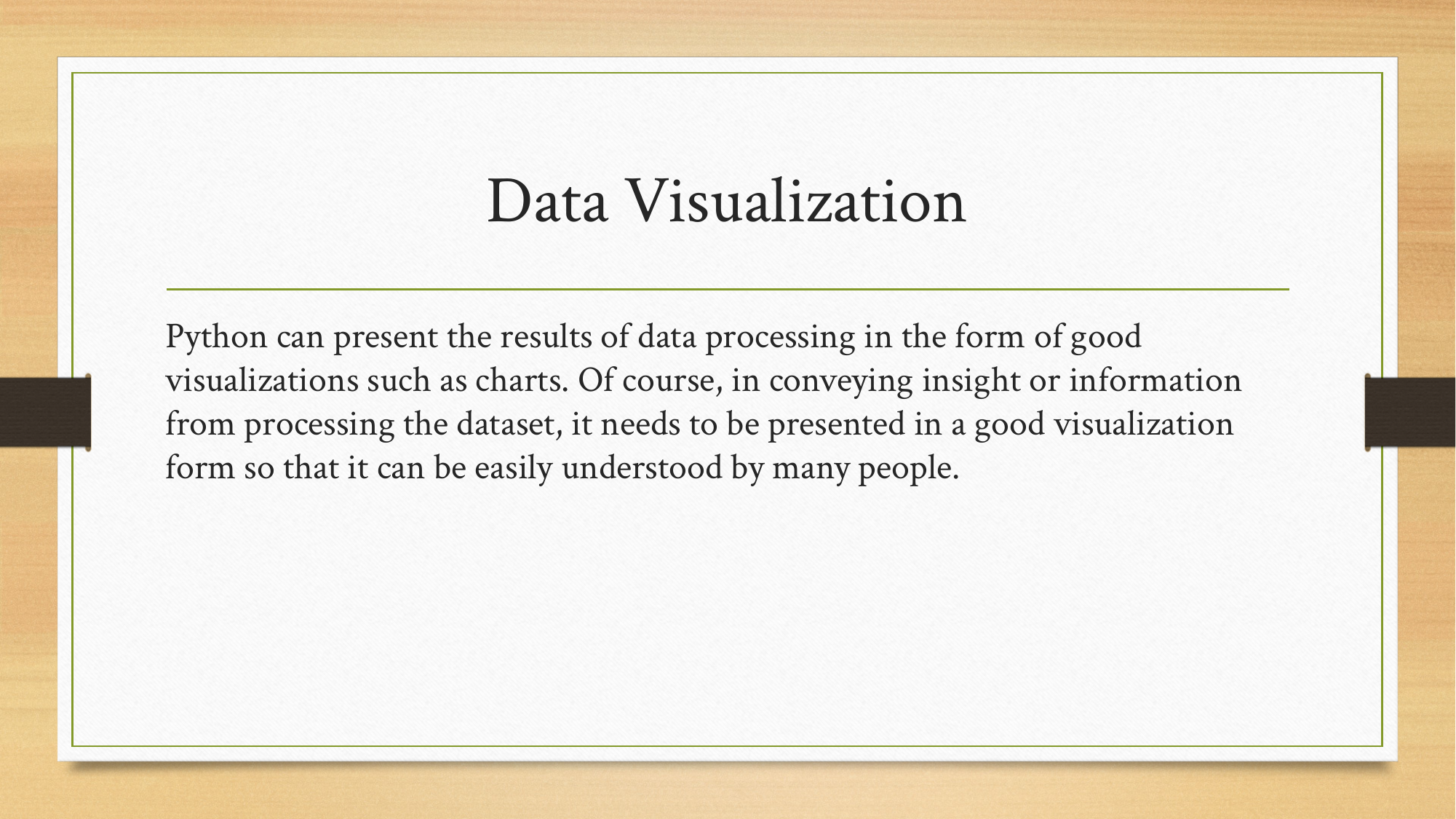

# Data Visualization
Python can present the results of data processing in the form of good visualizations such as charts. Of course, in conveying insight or information from processing the dataset, it needs to be presented in a good visualization form so that it can be easily understood by many people.